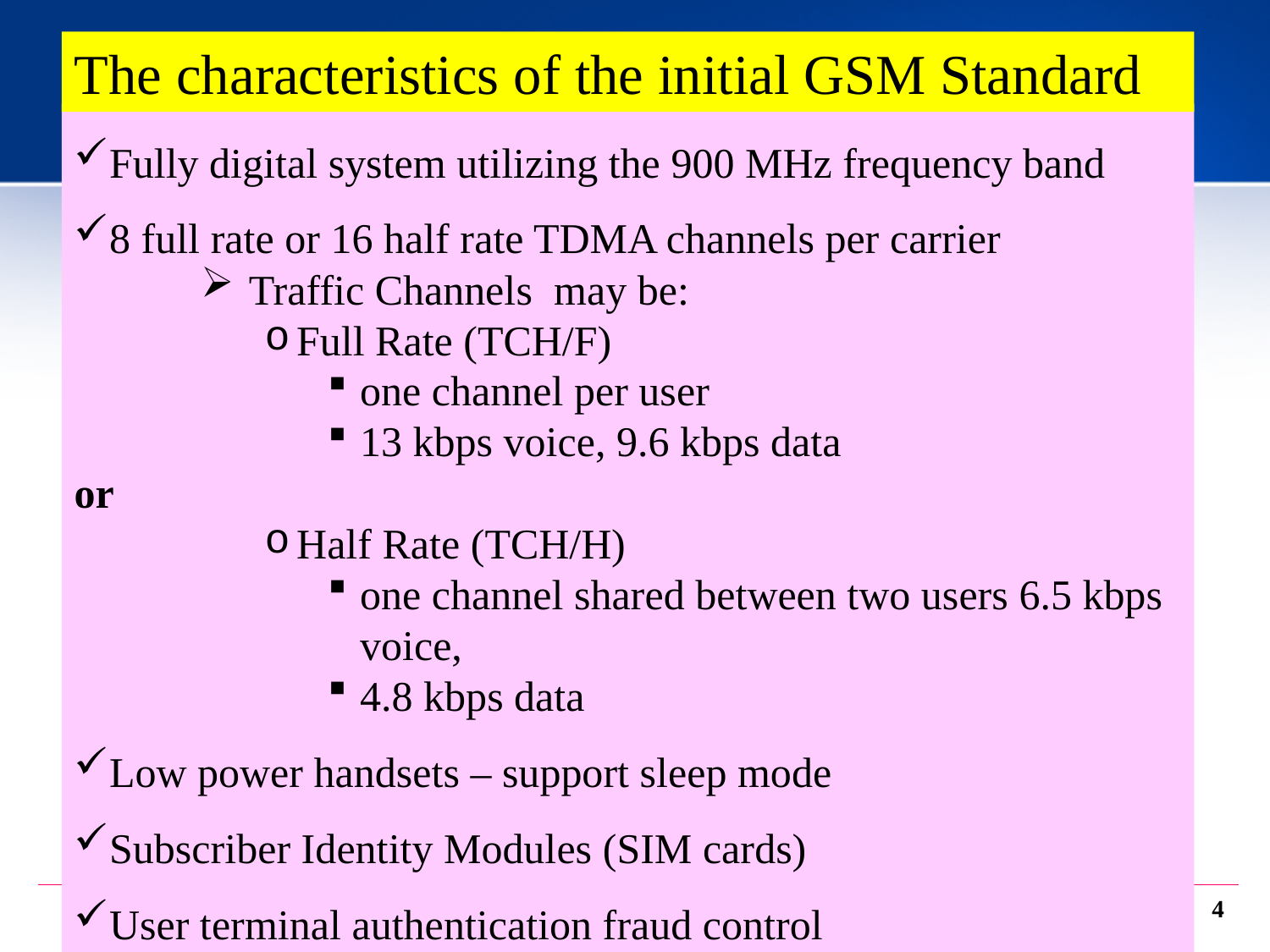

The characteristics of the initial GSM Standard
Fully digital system utilizing the 900 MHz frequency band
8 full rate or 16 half rate TDMA channels per carrier
Traffic Channels  may be:
Full Rate (TCH/F)
one channel per user
13 kbps voice, 9.6 kbps data
or
Half Rate (TCH/H)
one channel shared between two users 6.5 kbps voice,
4.8 kbps data
Low power handsets – support sleep mode
Subscriber Identity Modules (SIM cards)
User terminal authentication fraud control
4